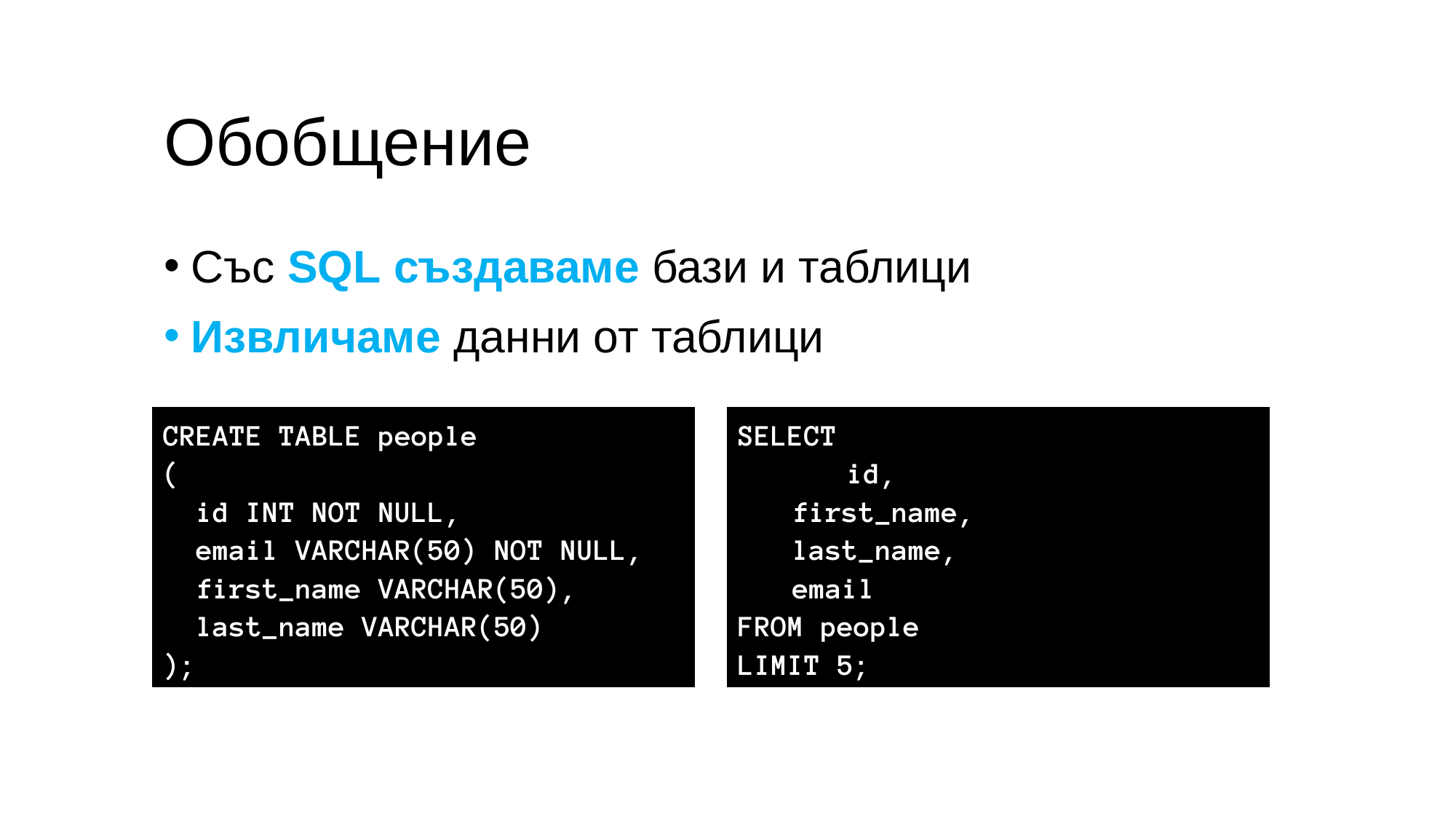

Обобщение
Със SQL създаваме бази и таблици
Извличаме данни от таблици
CREATE TABLE people
(
  id INT NOT NULL,
  email VARCHAR(50) NOT NULL,
  first_name VARCHAR(50),
  last_name VARCHAR(50)
);
SELECT
	id,
first_name,
last_name,
email
FROM people
LIMIT 5;